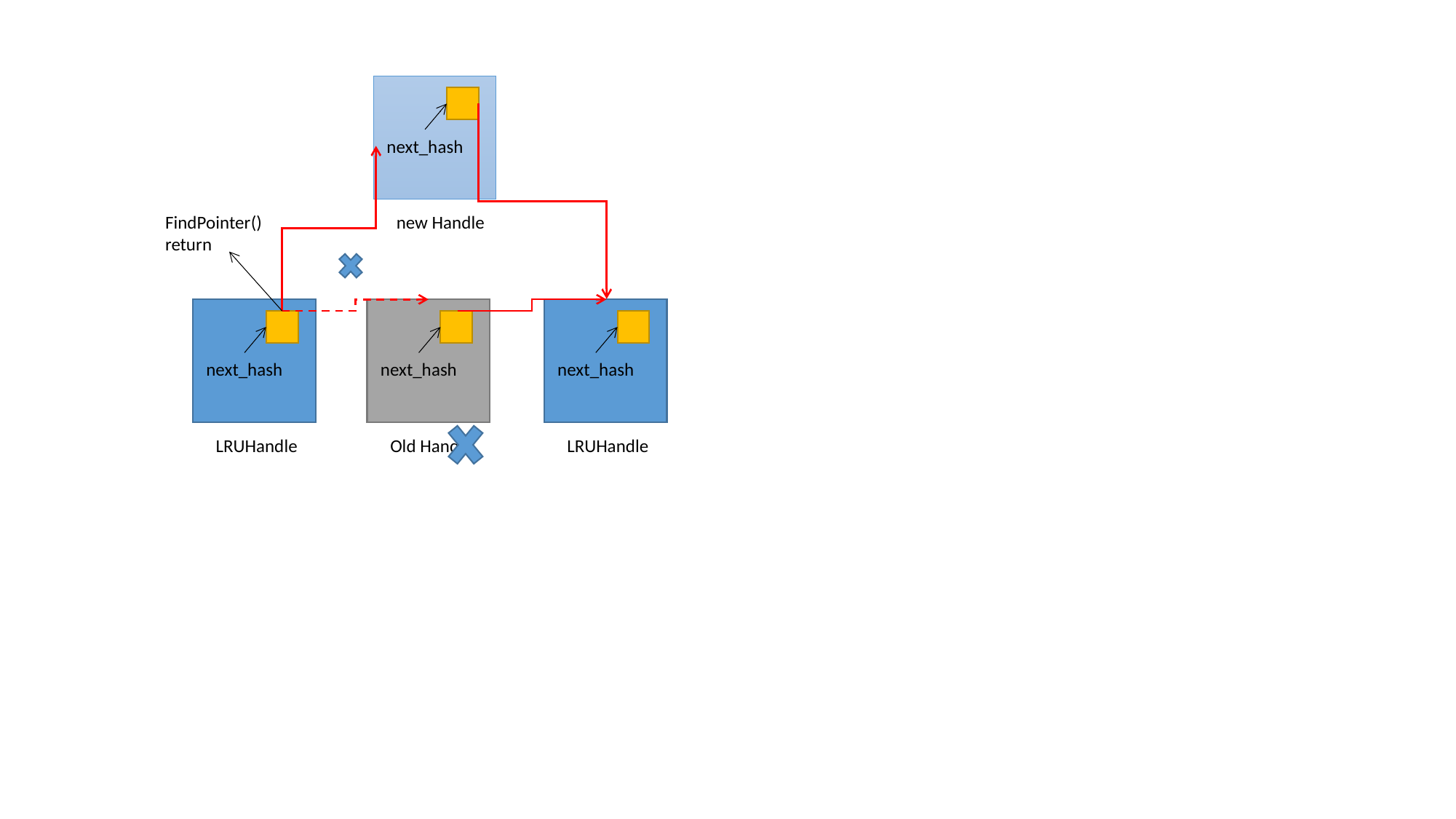

next_hash
new Handle

next_hash
LRUHandle

next_hash
Old Handle

next_hash
LRUHandle

FindPointer()
return